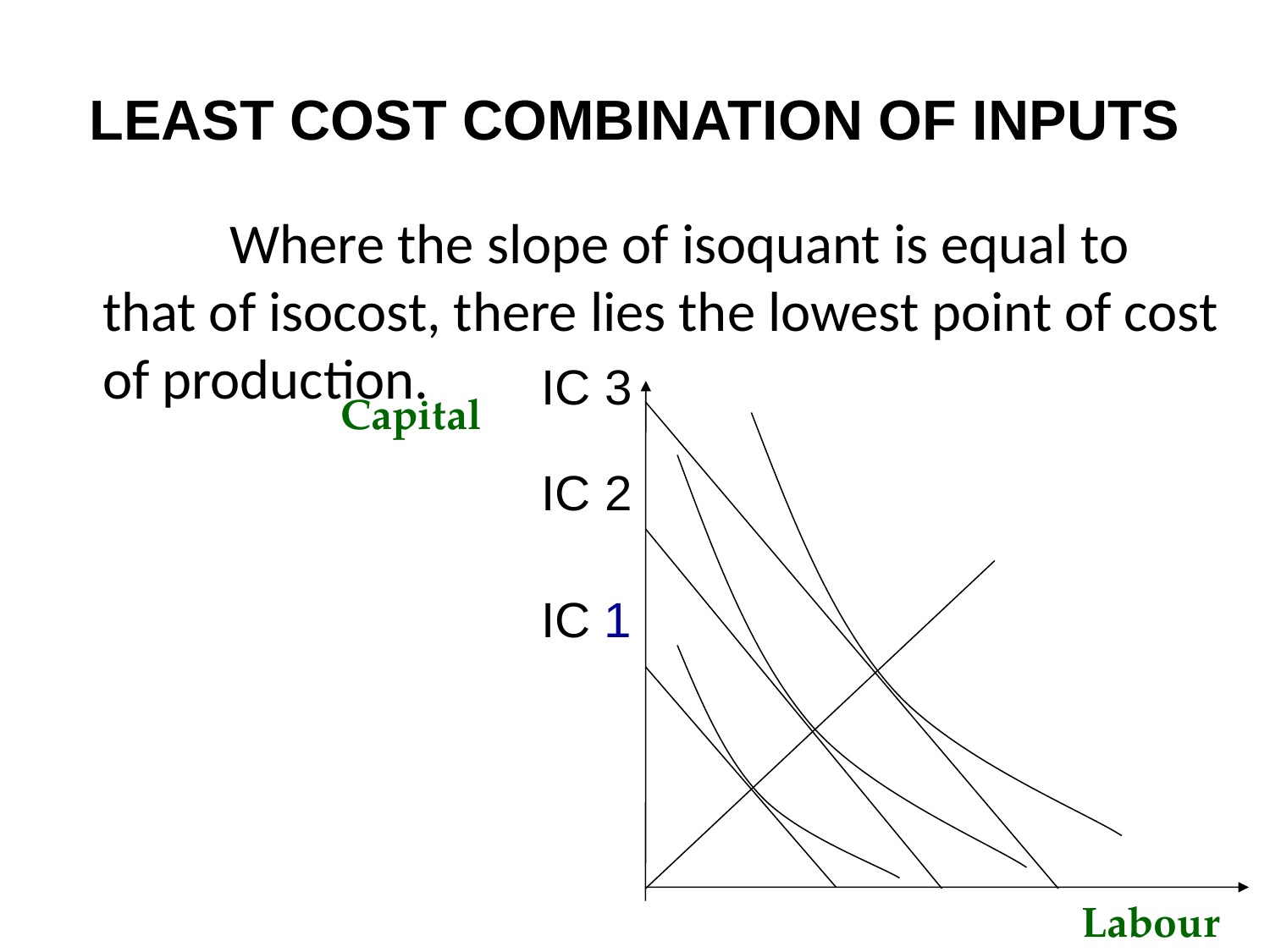

# LEAST COST COMBINATION OF INPUTS
		Where the slope of isoquant is equal to that of isocost, there lies the lowest point of cost of production.
IC 3
Capital

IC 2

IC 1

Labour